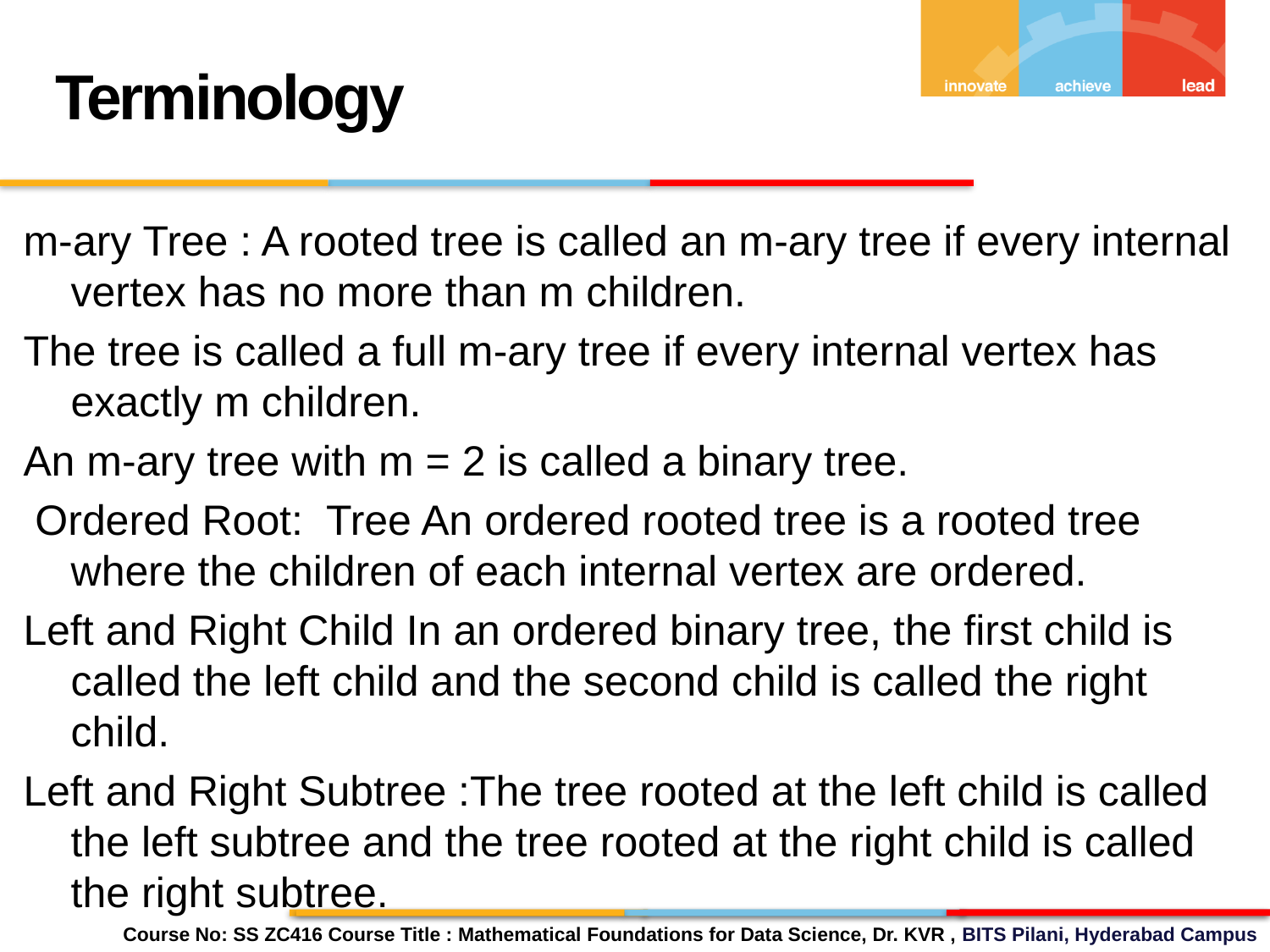

Terminology
m-ary Tree : A rooted tree is called an m-ary tree if every internal vertex has no more than m children.
The tree is called a full m-ary tree if every internal vertex has exactly m children.
An m-ary tree with m = 2 is called a binary tree.
 Ordered Root:  Tree An ordered rooted tree is a rooted tree where the children of each internal vertex are ordered.
Left and Right Child In an ordered binary tree, the first child is called the left child and the second child is called the right child.
Left and Right Subtree :The tree rooted at the left child is called the left subtree and the tree rooted at the right child is called the right subtree.